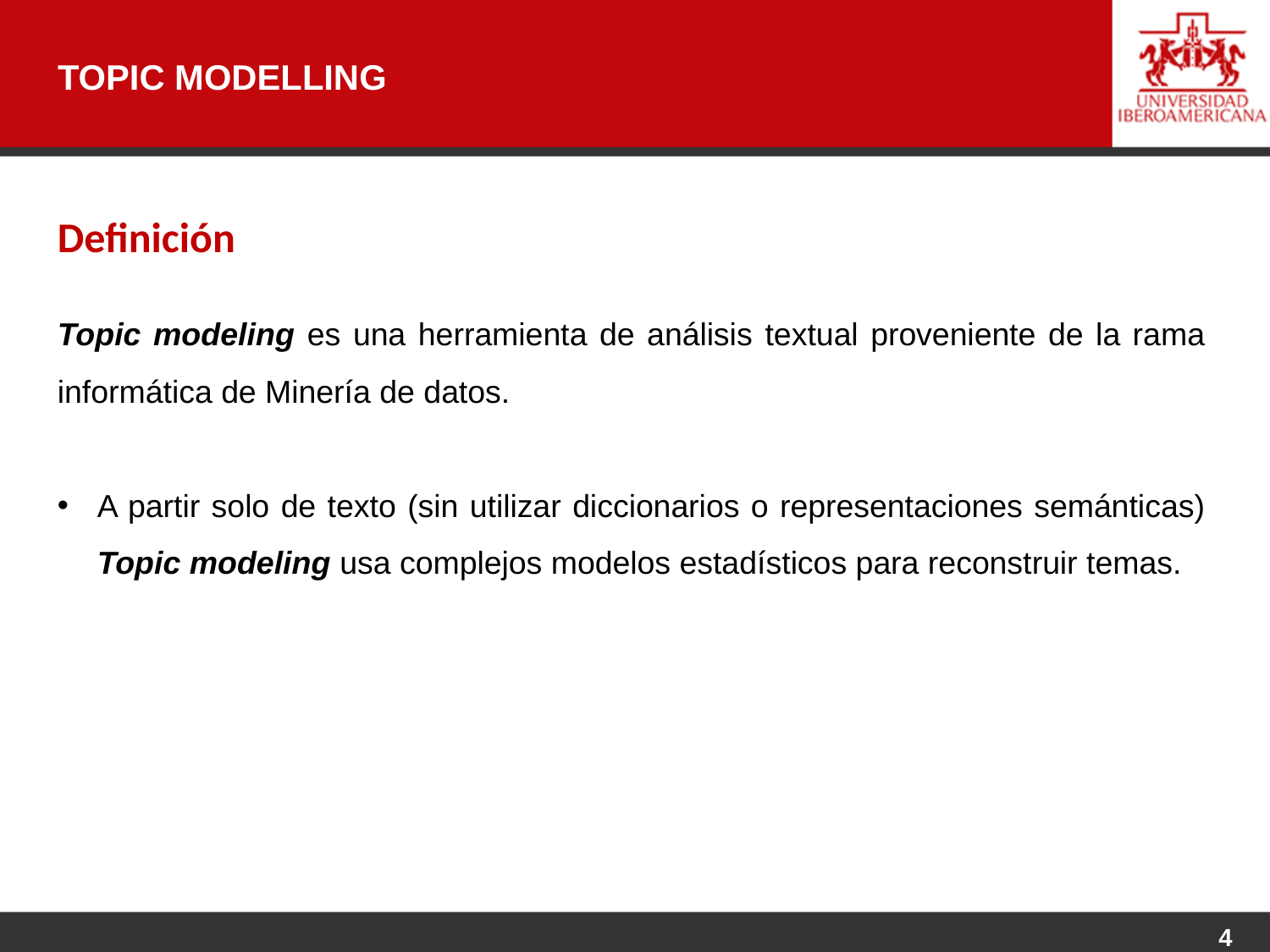

TOPIC MODELLING

Definición

Topic modeling es una herramienta de análisis textual proveniente de la rama informática de Minería de datos.

A partir solo de texto (sin utilizar diccionarios o representaciones semánticas) Topic modeling usa complejos modelos estadísticos para reconstruir temas.
4